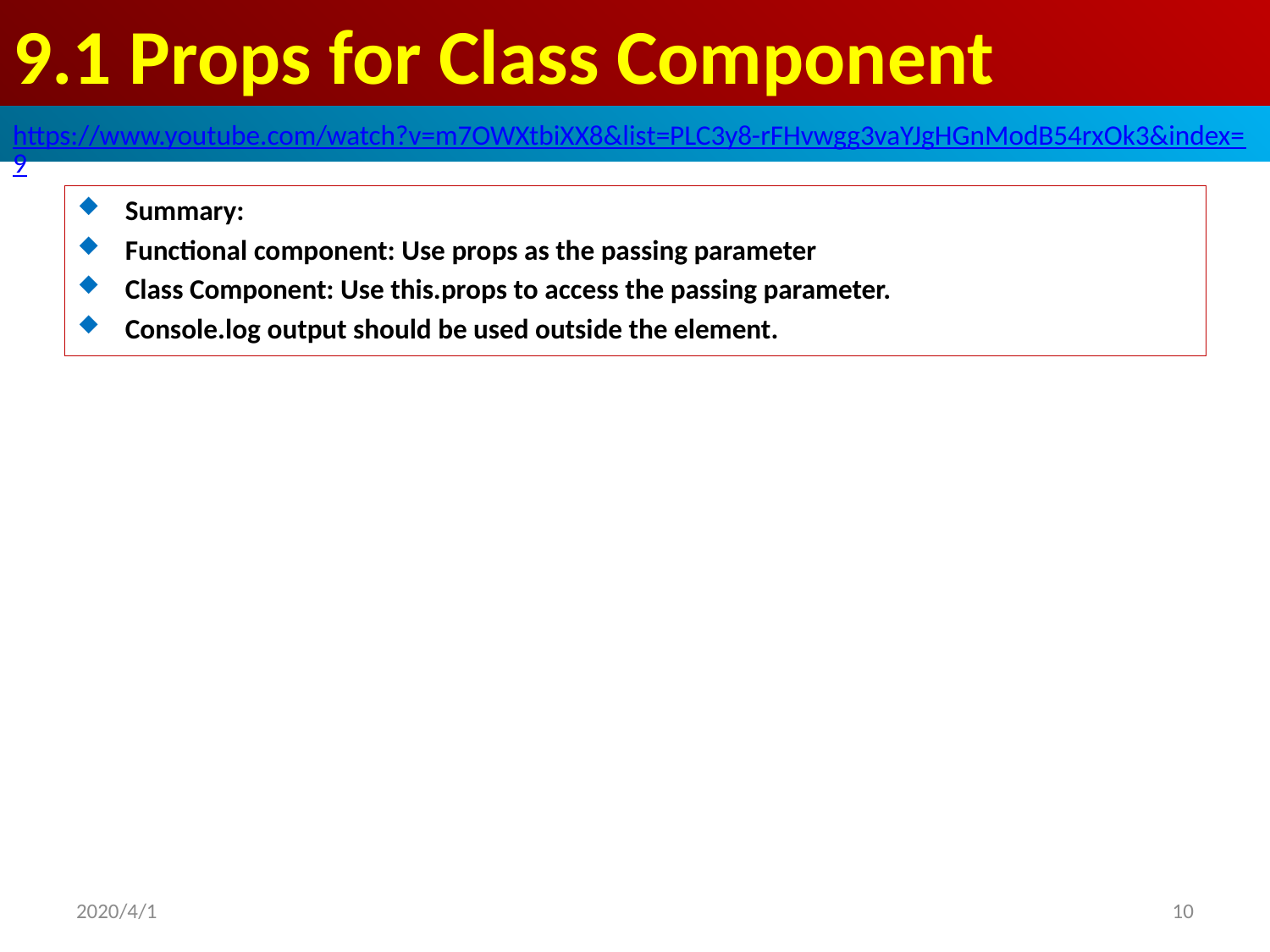

# 9.1 Props for Class Component
https://www.youtube.com/watch?v=m7OWXtbiXX8&list=PLC3y8-rFHvwgg3vaYJgHGnModB54rxOk3&index=9
Summary:
Functional component: Use props as the passing parameter
Class Component: Use this.props to access the passing parameter.
Console.log output should be used outside the element.

2020/4/1
10